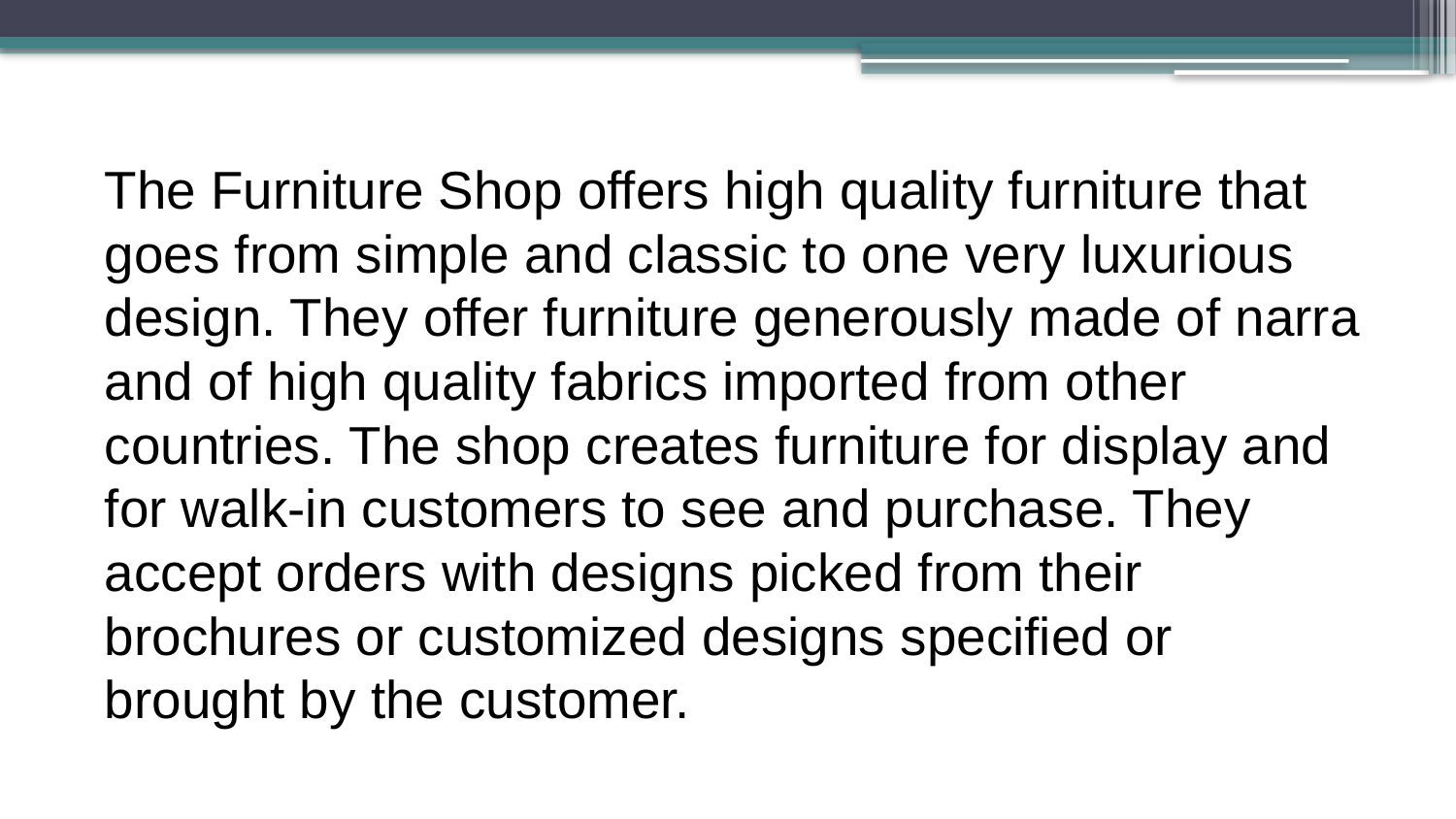

The Furniture Shop offers high quality furniture that goes from simple and classic to one very luxurious design. They offer furniture generously made of narra and of high quality fabrics imported from other countries. The shop creates furniture for display and for walk-in customers to see and purchase. They accept orders with designs picked from their brochures or customized designs specified or brought by the customer.